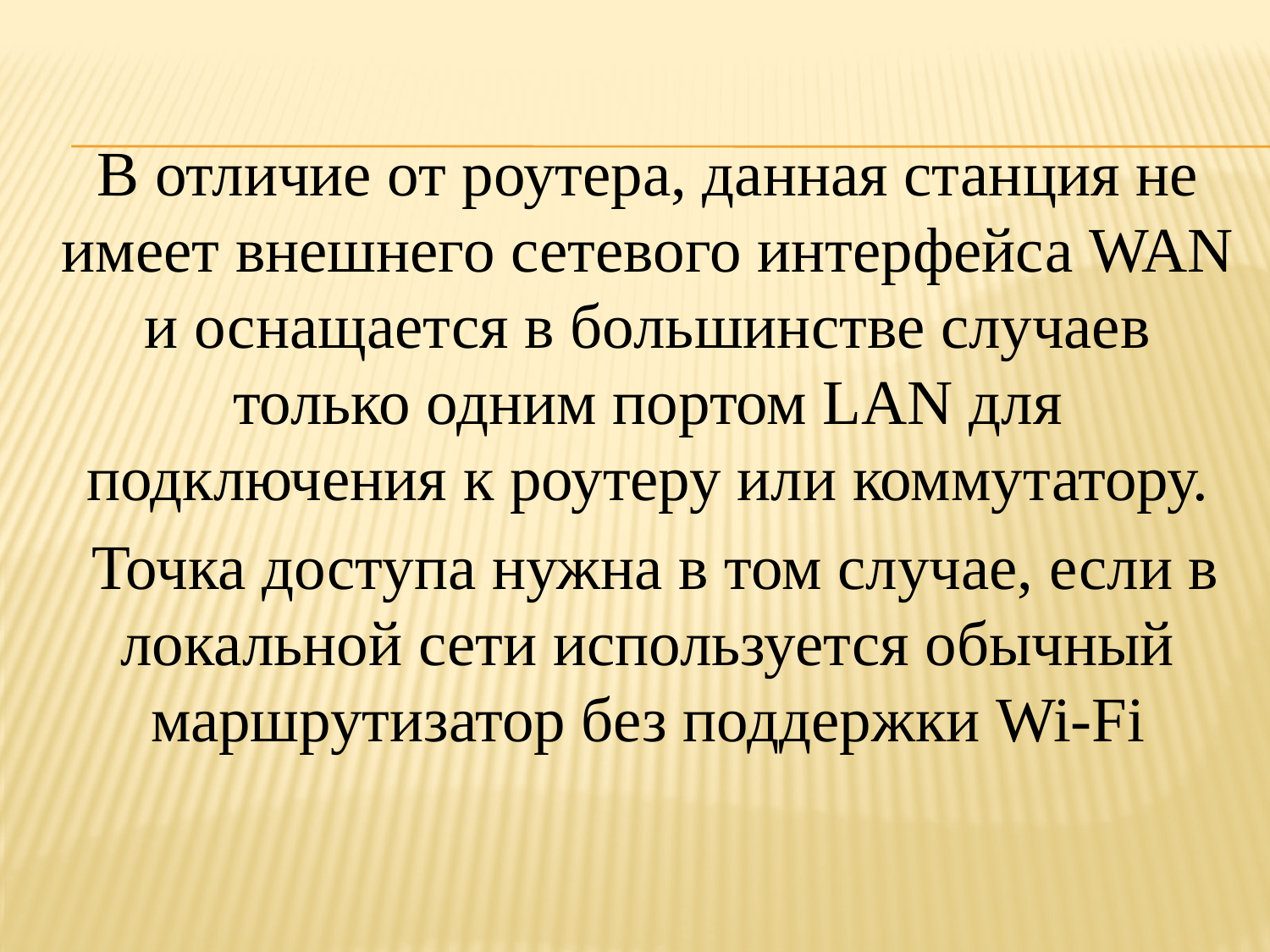

В отличие от роутера, данная станция не имеет внешнего сетевого интерфейса WAN и оснащается в большинстве случаев только одним портом LAN для подключения к роутеру или коммутатору.
 Точка доступа нужна в том случае, если в локальной сети используется обычный маршрутизатор без поддержки Wi-Fi